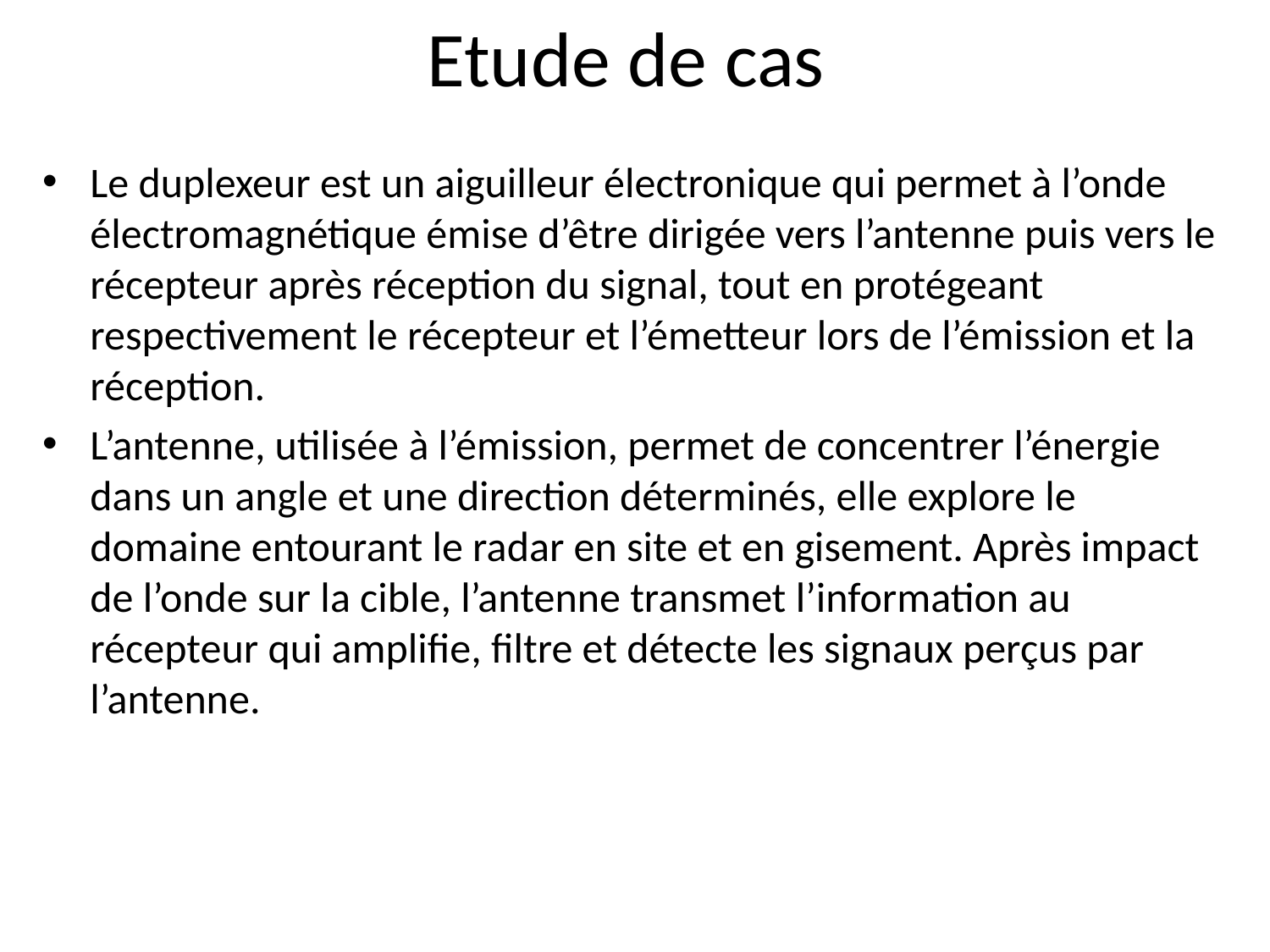

# Etude de cas
Le duplexeur est un aiguilleur électronique qui permet à l’onde  électromagnétique émise d’être dirigée vers l’antenne puis vers le récepteur après réception du signal, tout en protégeant respectivement le récepteur et l’émetteur lors de l’émission et la réception.
L’antenne, utilisée à l’émission, permet de concentrer l’énergie dans un angle et une direction déterminés, elle explore le domaine entourant le radar en site et en gisement. Après impact de l’onde sur la cible, l’antenne transmet l’information au récepteur qui amplifie, filtre et détecte les signaux perçus par l’antenne.